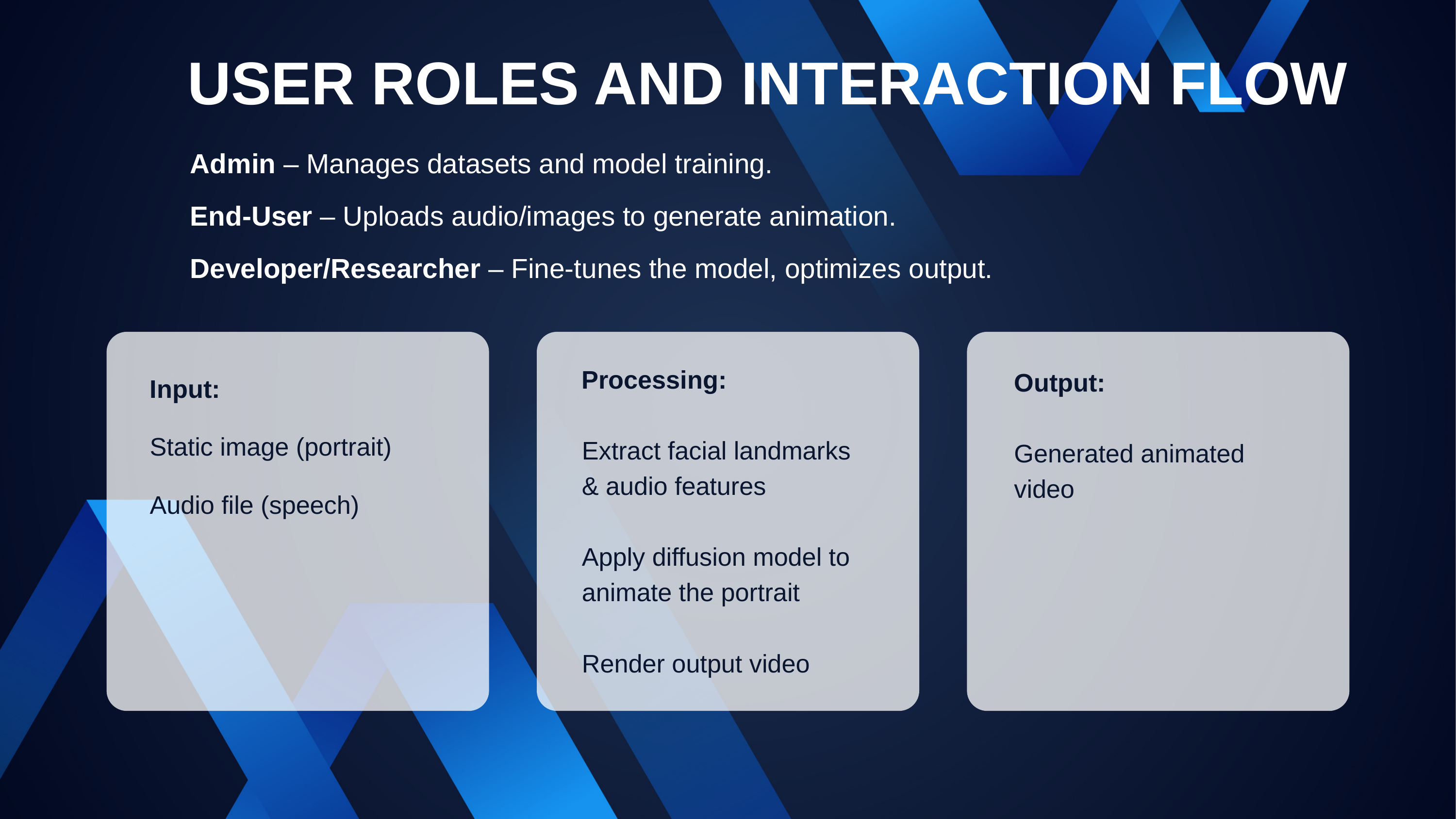

USER ROLES AND INTERACTION FLOW

 Admin – Manages datasets and model training.

 End-User – Uploads audio/images to generate animation.

 Developer/Researcher – Fine-tunes the model, optimizes output.

Output:

Generated animated video

Input:

Static image (portrait)

Audio file (speech)

Processing:

Extract facial landmarks & audio features

Apply diffusion model to animate the portrait

Render output video